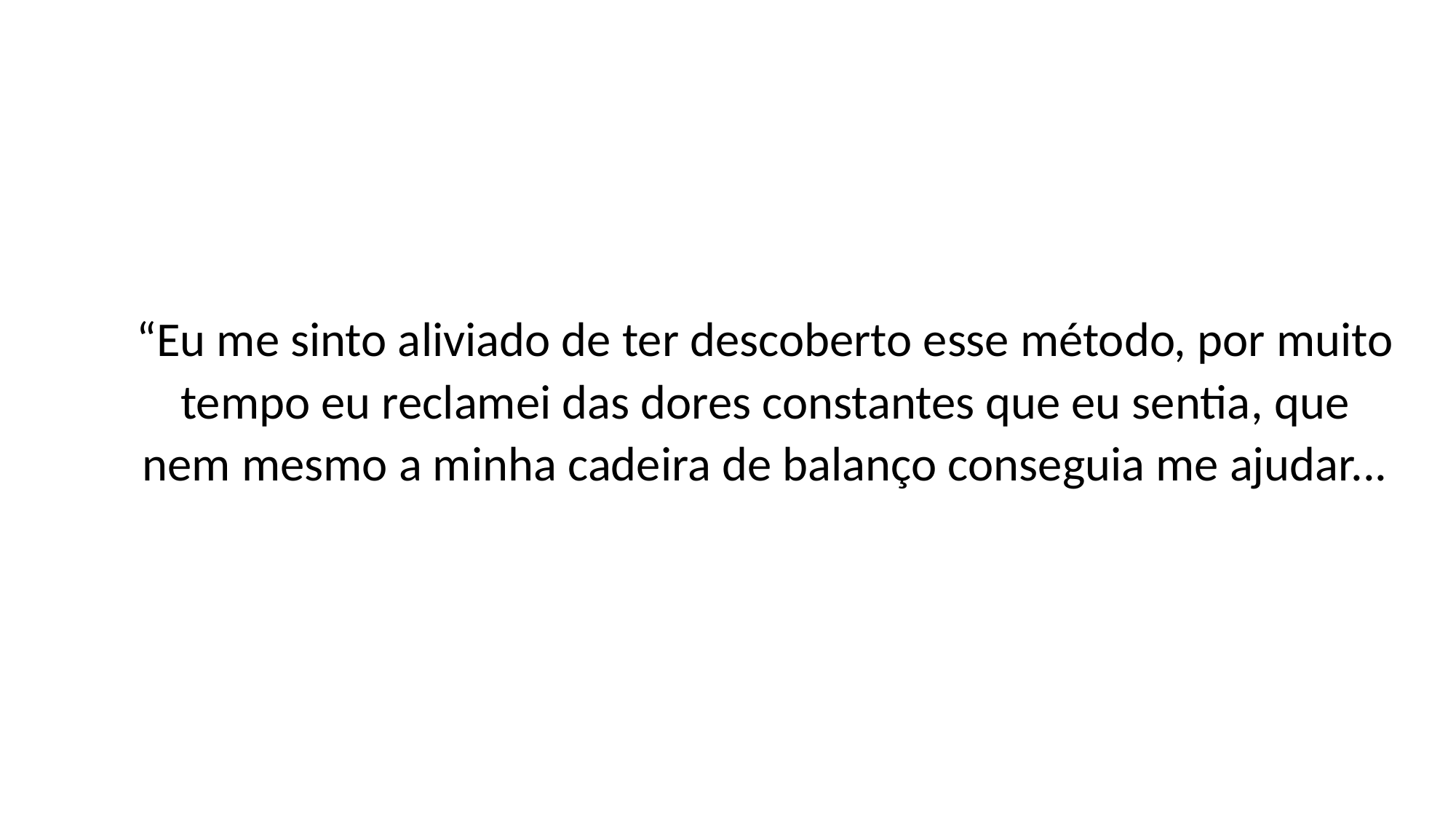

“Eu me sinto aliviado de ter descoberto esse método, por muito tempo eu reclamei das dores constantes que eu sentia, que nem mesmo a minha cadeira de balanço conseguia me ajudar...